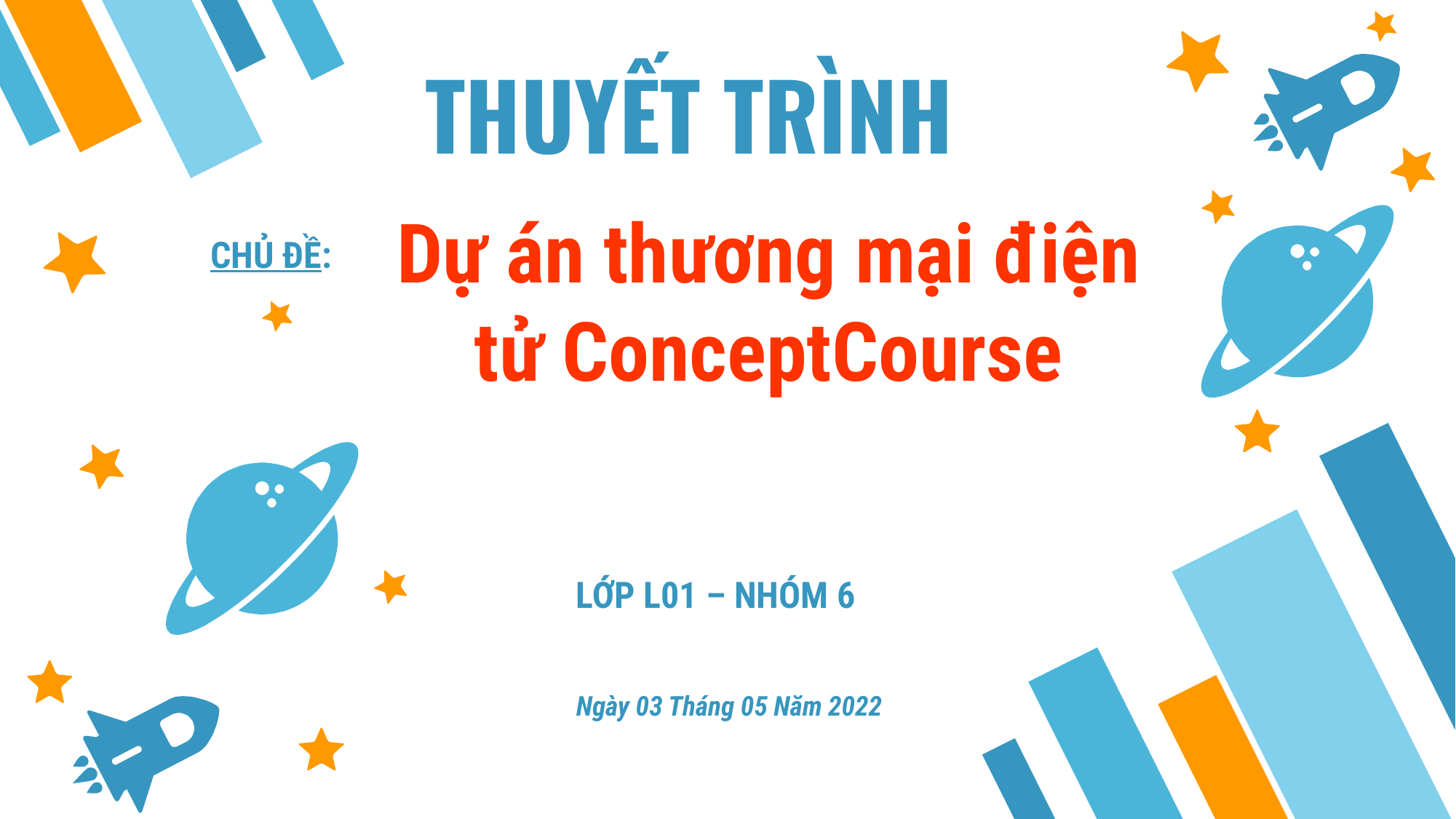

# THUYẾT TRÌNH

Dự án thương mại điện tử ConceptCourse

CHỦ ĐỀ:

LỚP L01 – NHÓM 6

Ngày 03 Tháng 05 Năm 2022